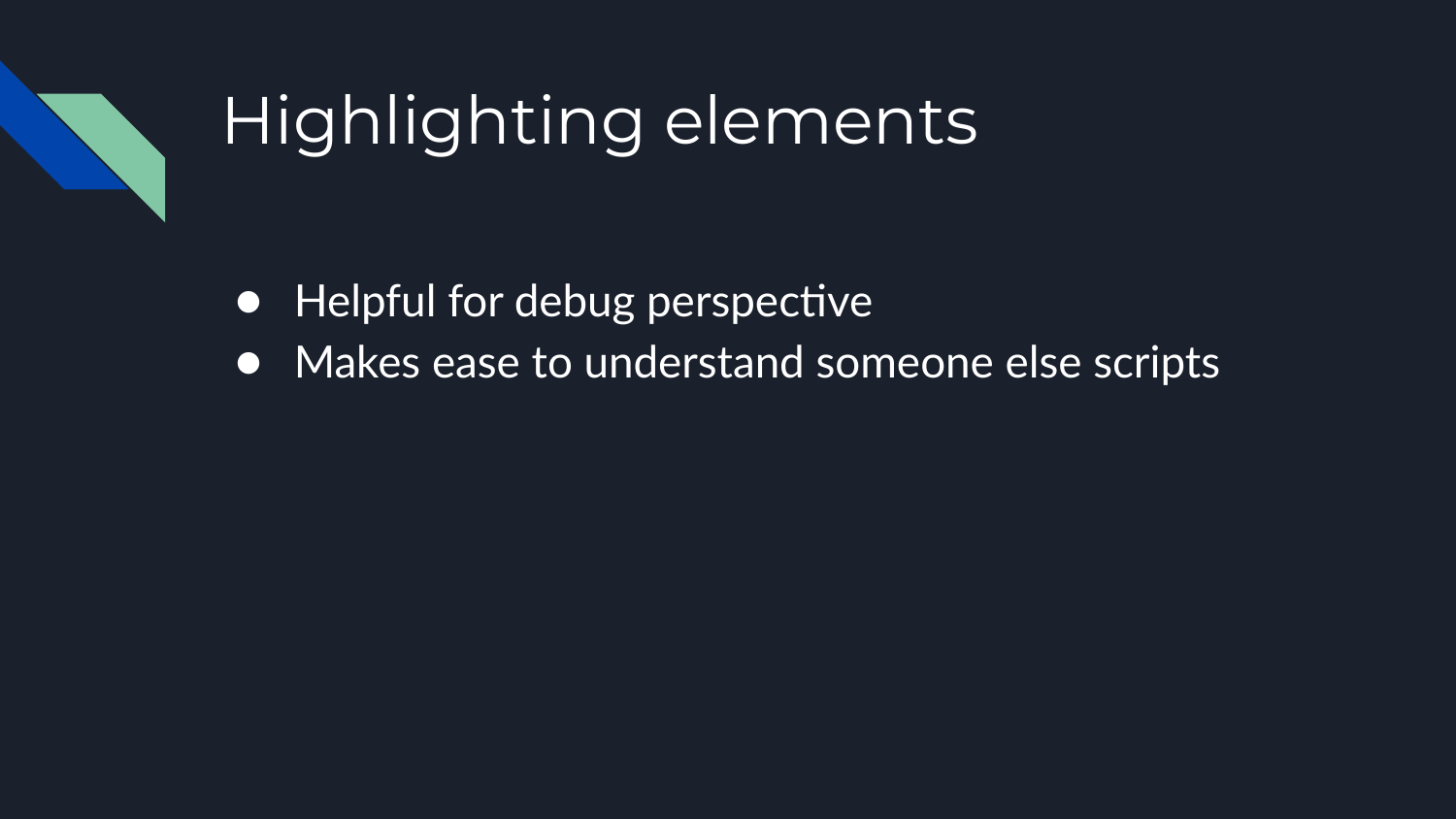

# Highlighting elements
Helpful for debug perspective
Makes ease to understand someone else scripts